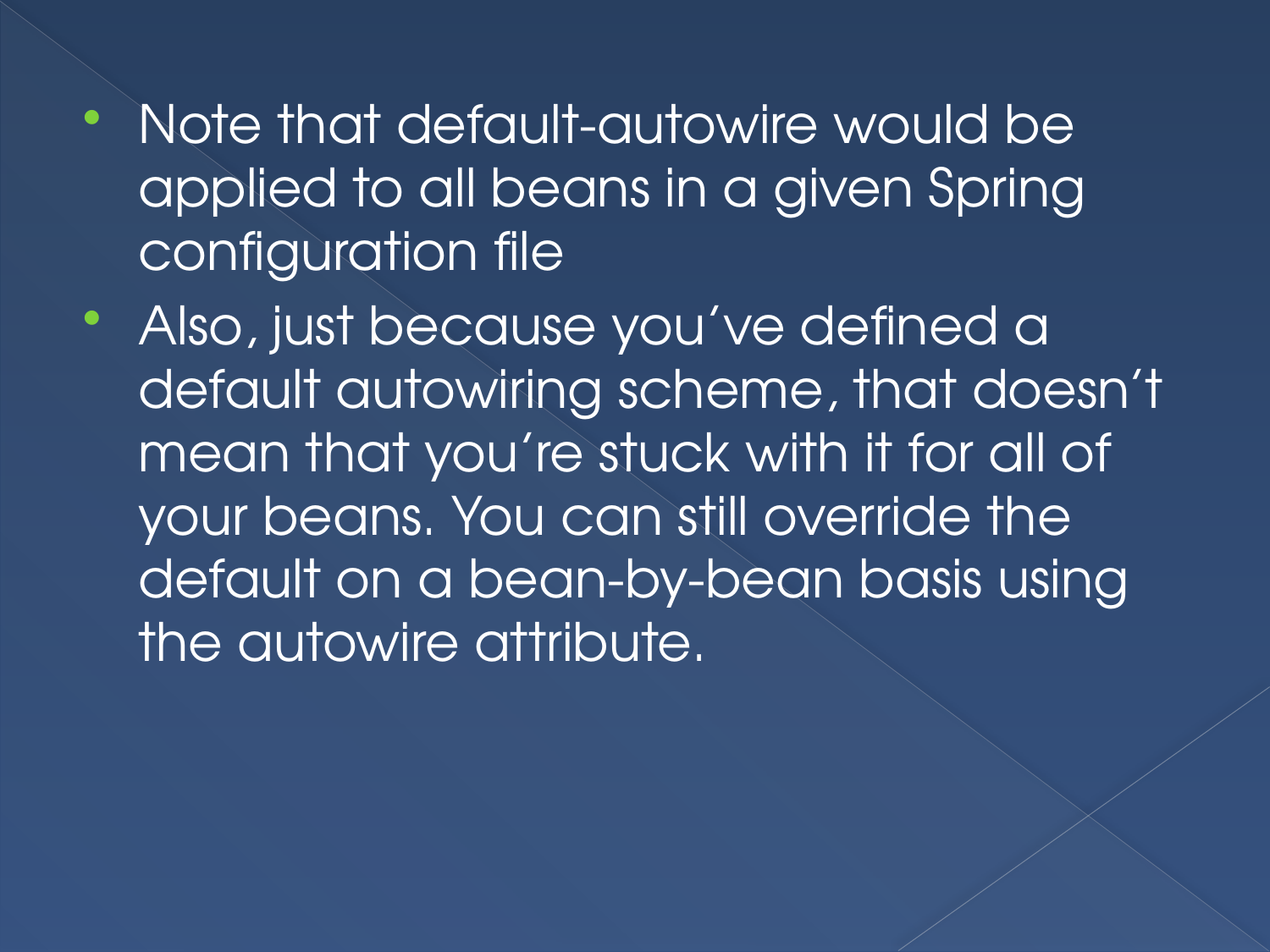

Note that default-autowire would be applied to all beans in a given Spring configuration file
Also, just because you’ve defined a default autowiring scheme, that doesn’t mean that you’re stuck with it for all of your beans. You can still override the default on a bean-by-bean basis using the autowire attribute.